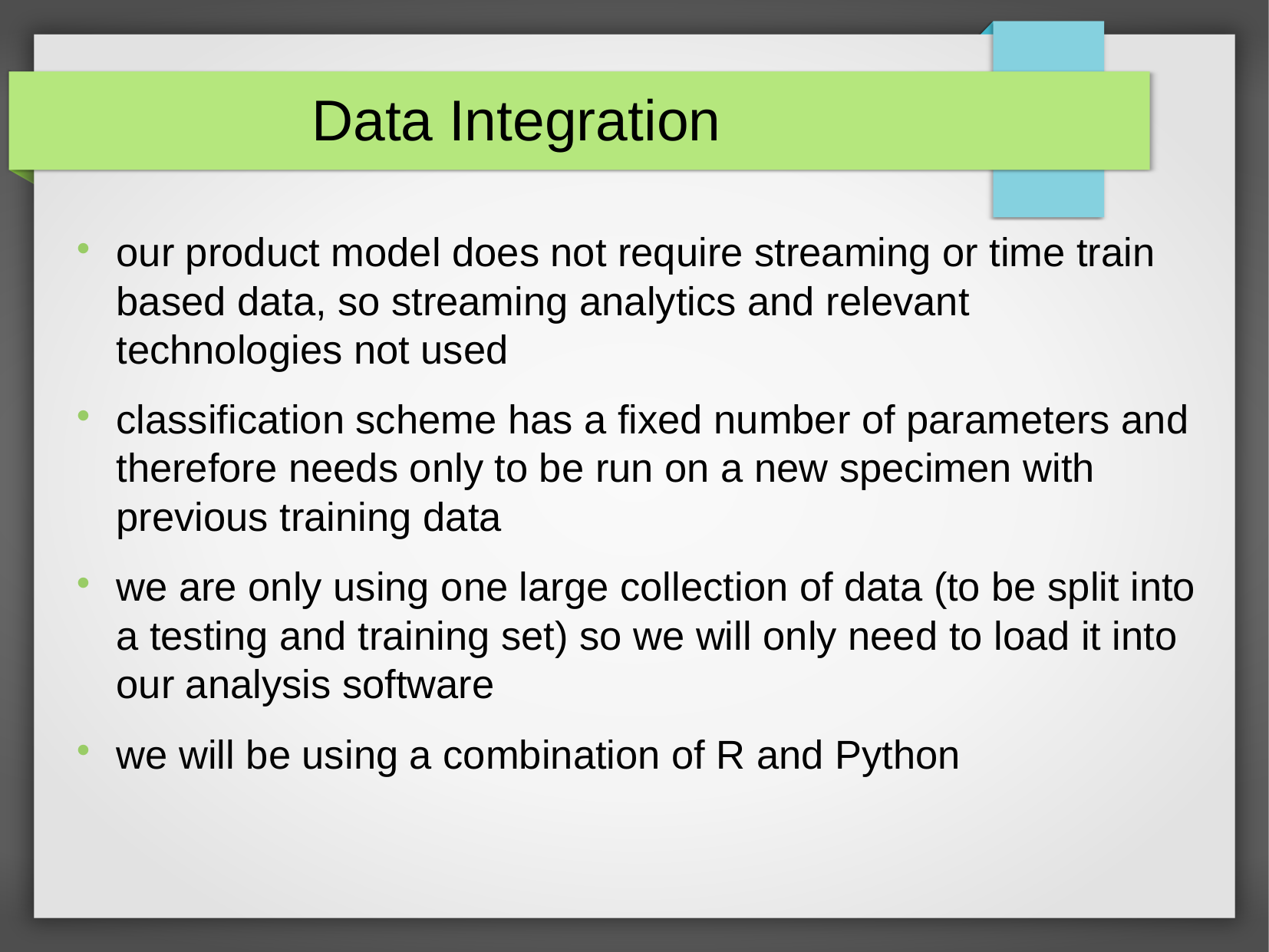

Data Integration
our product model does not require streaming or time train based data, so streaming analytics and relevant technologies not used
classification scheme has a fixed number of parameters and therefore needs only to be run on a new specimen with previous training data
we are only using one large collection of data (to be split into a testing and training set) so we will only need to load it into our analysis software
we will be using a combination of R and Python